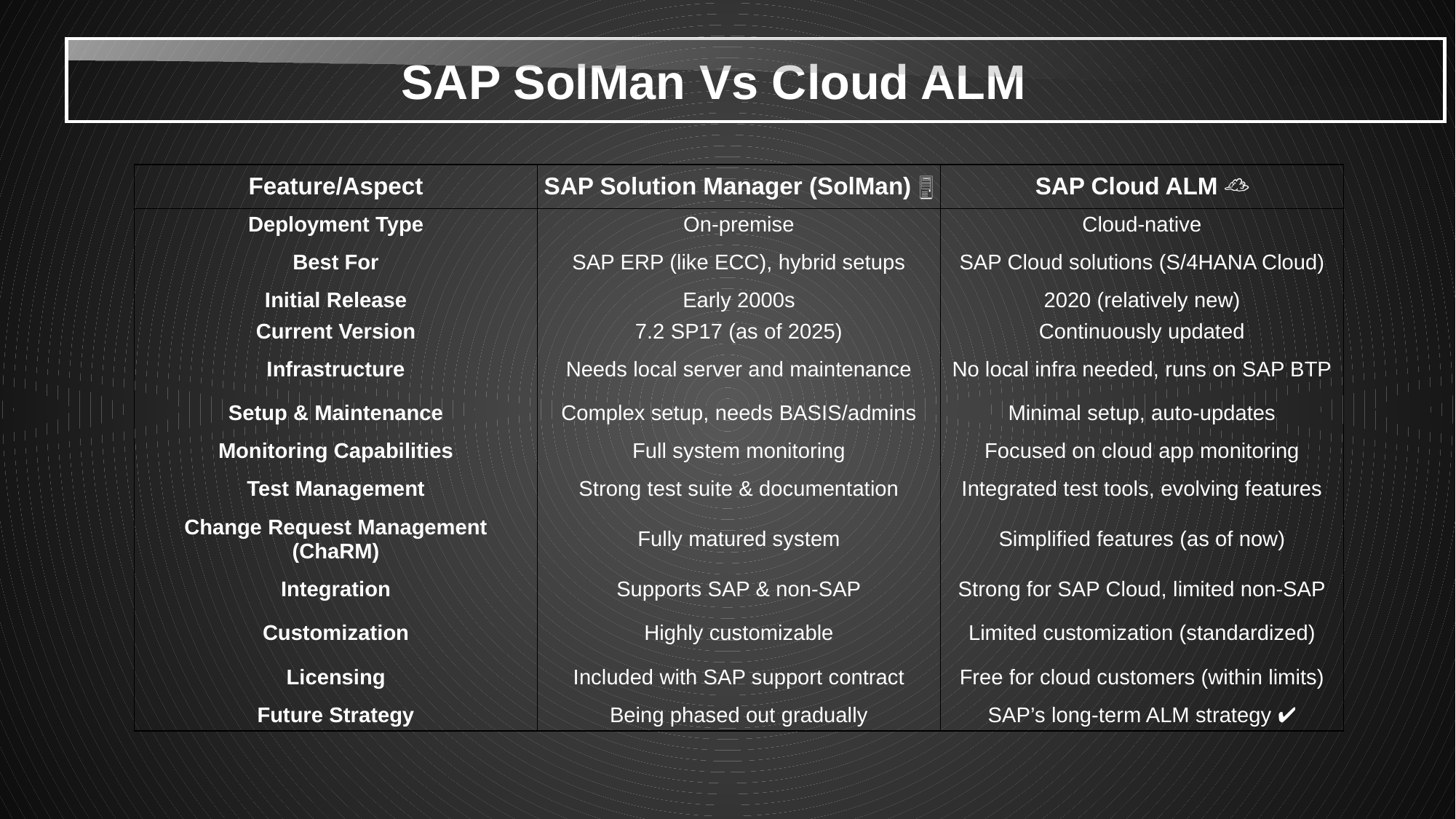

SAP SolMan Vs Cloud ALM
| Feature/Aspect | SAP Solution Manager (SolMan) 🖥️ | SAP Cloud ALM ☁️ |
| --- | --- | --- |
| Deployment Type | On-premise | Cloud-native |
| Best For | SAP ERP (like ECC), hybrid setups | SAP Cloud solutions (S/4HANA Cloud) |
| Initial Release | Early 2000s | 2020 (relatively new) |
| Current Version | 7.2 SP17 (as of 2025) | Continuously updated |
| Infrastructure | Needs local server and maintenance | No local infra needed, runs on SAP BTP |
| Setup & Maintenance | Complex setup, needs BASIS/admins | Minimal setup, auto-updates |
| Monitoring Capabilities | Full system monitoring | Focused on cloud app monitoring |
| Test Management | Strong test suite & documentation | Integrated test tools, evolving features |
| Change Request Management (ChaRM) | Fully matured system | Simplified features (as of now) |
| Integration | Supports SAP & non-SAP | Strong for SAP Cloud, limited non-SAP |
| Customization | Highly customizable | Limited customization (standardized) |
| Licensing | Included with SAP support contract | Free for cloud customers (within limits) |
| Future Strategy | Being phased out gradually | SAP’s long-term ALM strategy ✔️ |